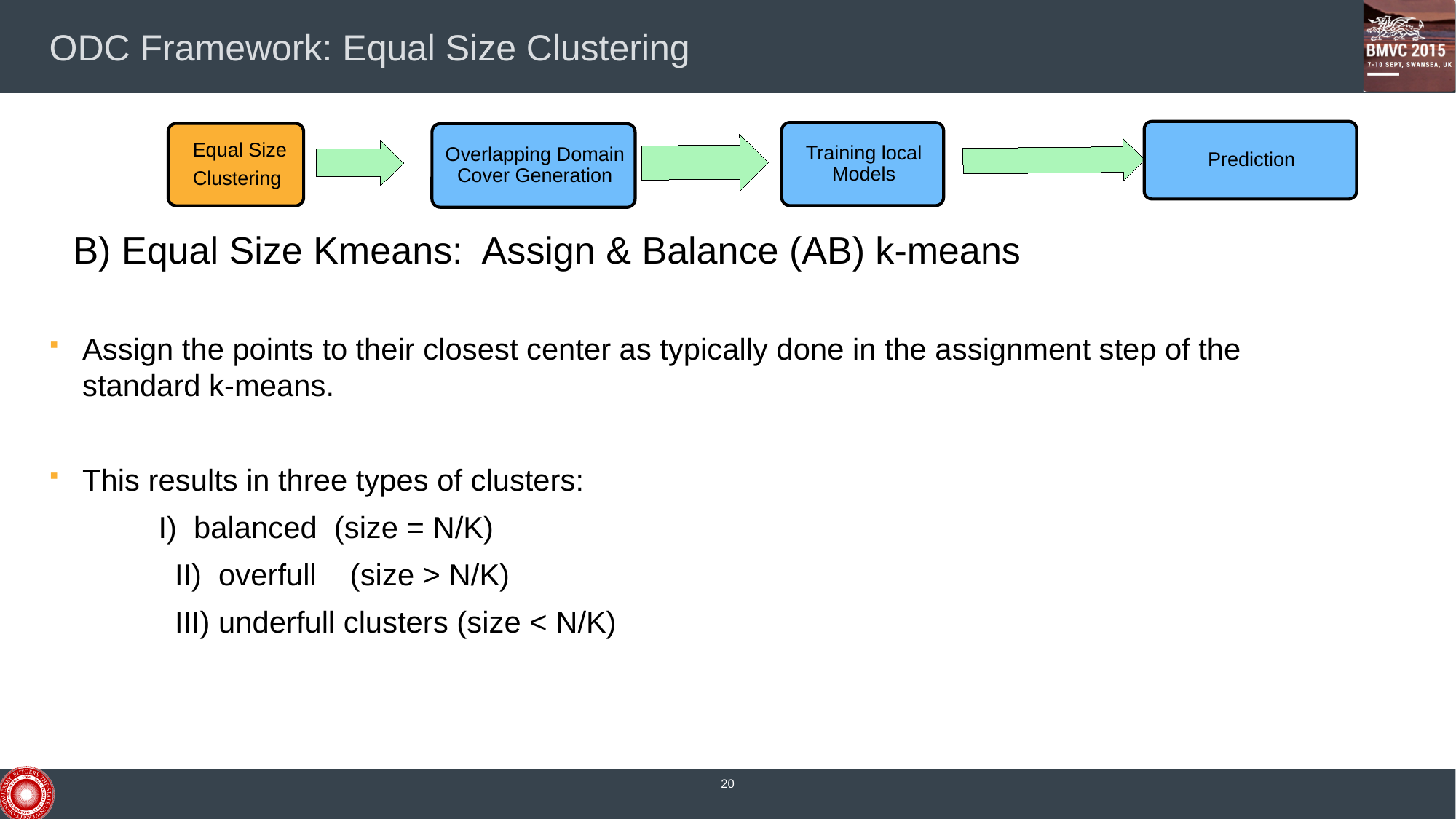

# ODC Framework: Equal Size Clustering
Equal Size
Clustering

Overlapping Domain Cover Generation

Training local Models

Prediction
B) Equal Size Kmeans:  Assign & Balance (AB) k-means

Assign the points to their closest center as typically done in the assignment step of the standard k-means.

This results in three types of clusters:
	I)  balanced  (size = N/K)
               II)  overfull    (size > N/K)
               III) underfull clusters (size < N/K)

20